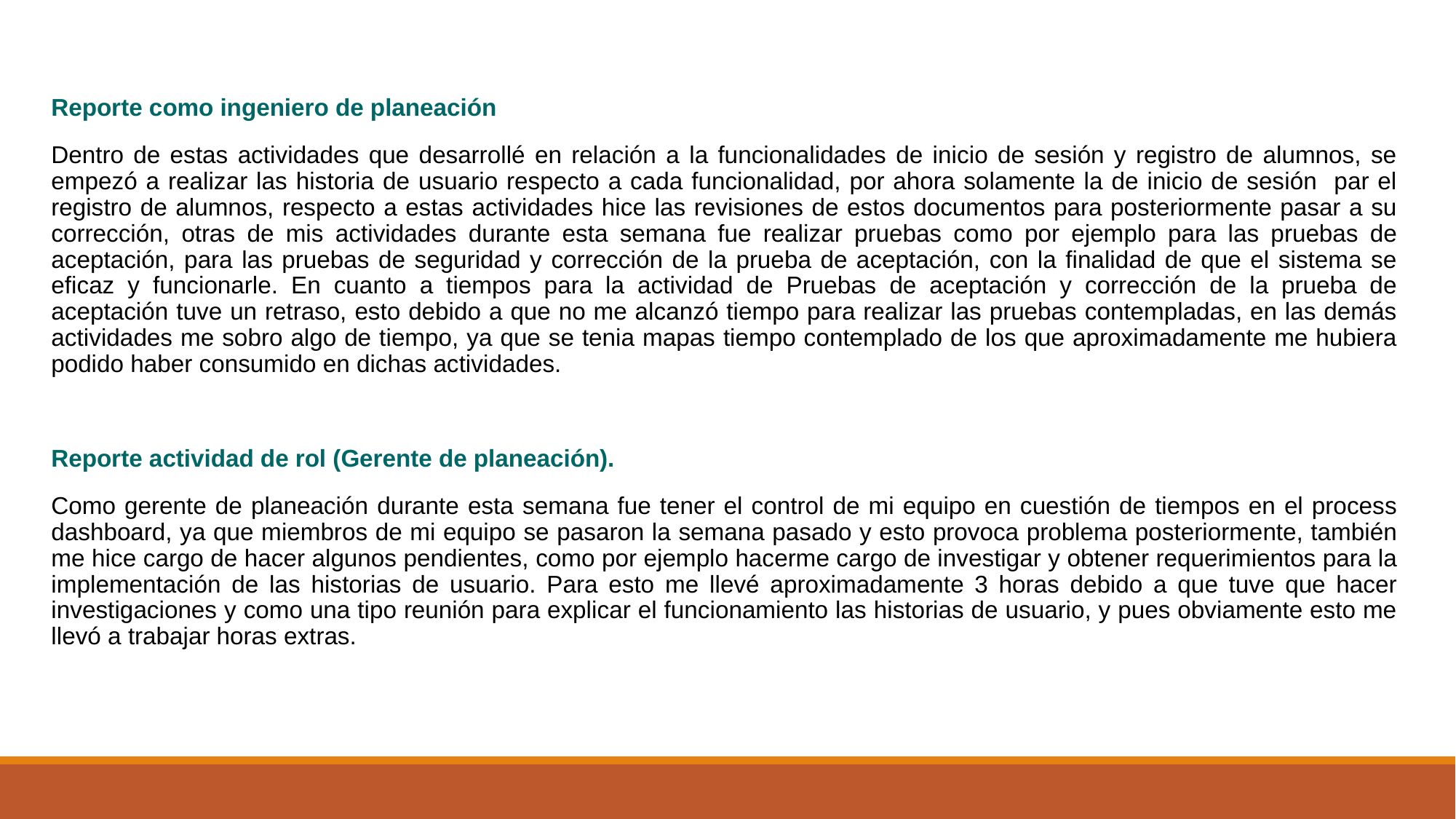

Reporte como ingeniero de planeación
Dentro de estas actividades que desarrollé en relación a la funcionalidades de inicio de sesión y registro de alumnos, se empezó a realizar las historia de usuario respecto a cada funcionalidad, por ahora solamente la de inicio de sesión  par el registro de alumnos, respecto a estas actividades hice las revisiones de estos documentos para posteriormente pasar a su corrección, otras de mis actividades durante esta semana fue realizar pruebas como por ejemplo para las pruebas de aceptación, para las pruebas de seguridad y corrección de la prueba de aceptación, con la finalidad de que el sistema se eficaz y funcionarle. En cuanto a tiempos para la actividad de Pruebas de aceptación y corrección de la prueba de aceptación tuve un retraso, esto debido a que no me alcanzó tiempo para realizar las pruebas contempladas, en las demás actividades me sobro algo de tiempo, ya que se tenia mapas tiempo contemplado de los que aproximadamente me hubiera podido haber consumido en dichas actividades.

Reporte actividad de rol (Gerente de planeación).
Como gerente de planeación durante esta semana fue tener el control de mi equipo en cuestión de tiempos en el process dashboard, ya que miembros de mi equipo se pasaron la semana pasado y esto provoca problema posteriormente, también me hice cargo de hacer algunos pendientes, como por ejemplo hacerme cargo de investigar y obtener requerimientos para la implementación de las historias de usuario. Para esto me llevé aproximadamente 3 horas debido a que tuve que hacer investigaciones y como una tipo reunión para explicar el funcionamiento las historias de usuario, y pues obviamente esto me llevó a trabajar horas extras.